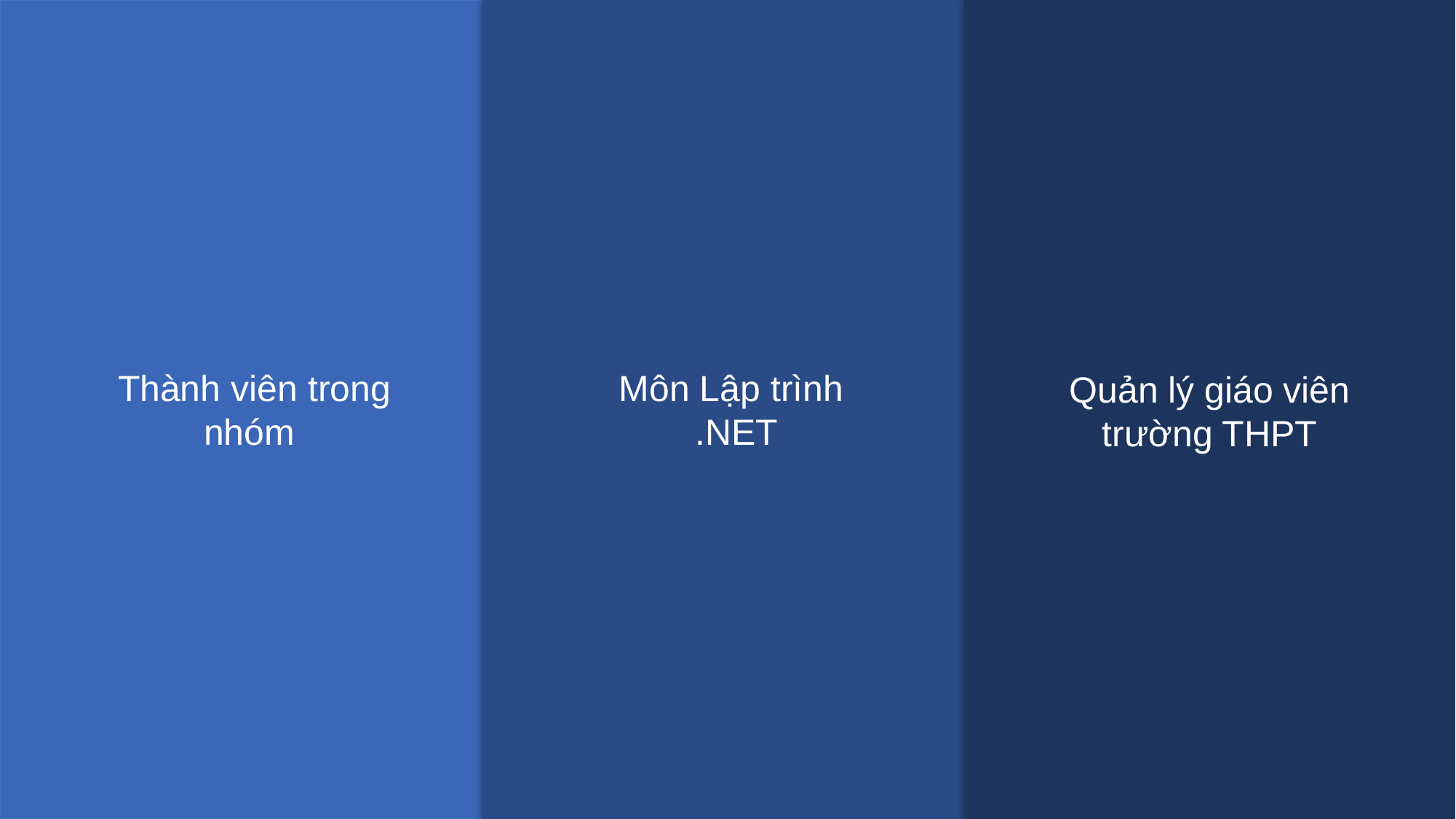

Thành viên trong nhóm
Môn Lập trình
.NET
Quản lý giáo viên trường THPT